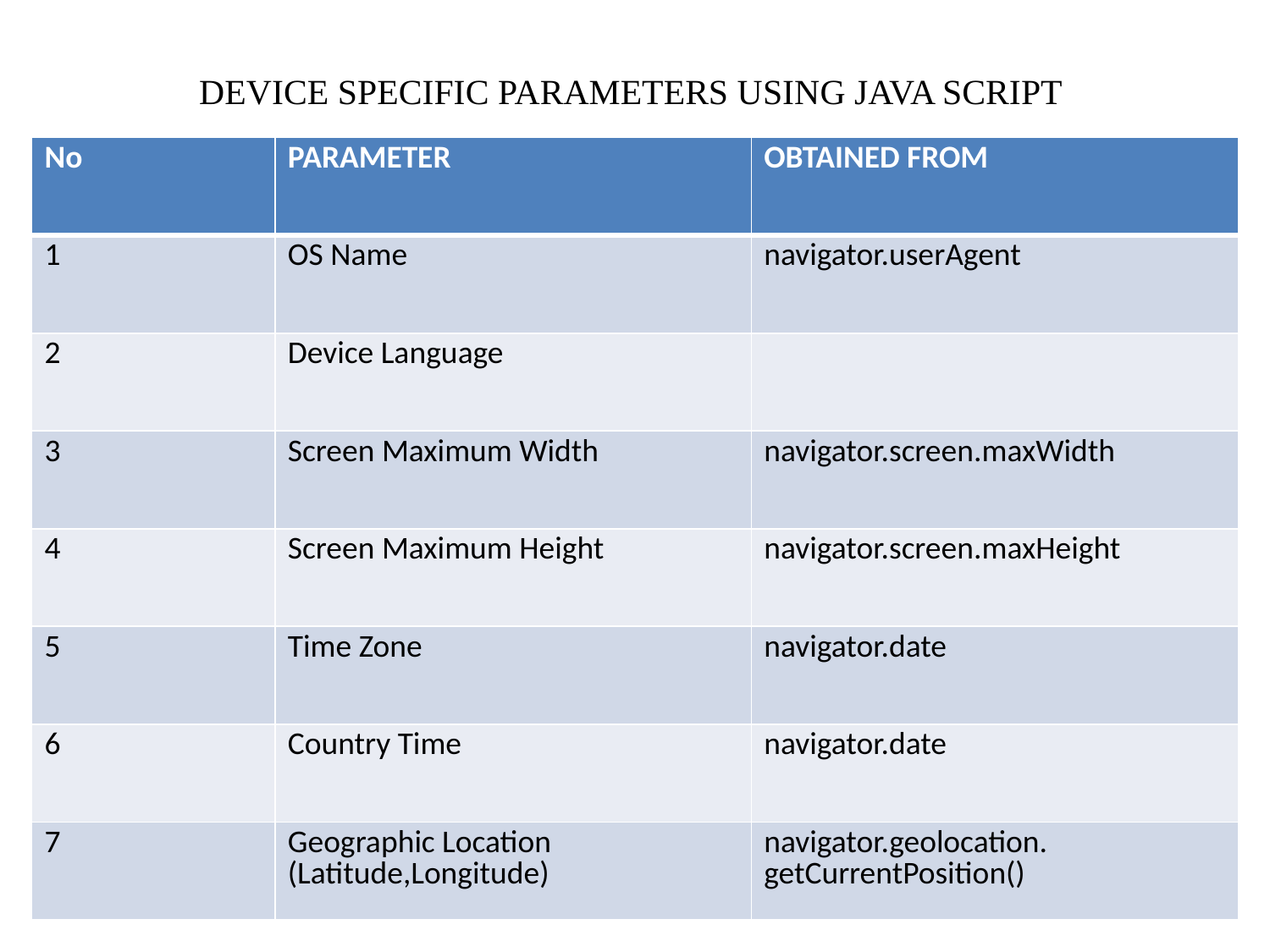

DEVICE SPECIFIC PARAMETERS USING JAVA SCRIPT
| No | PARAMETER | OBTAINED FROM |
| --- | --- | --- |
| 1 | OS Name | navigator.userAgent |
| 2 | Device Language |  |
| 3 | Screen Maximum Width | navigator.screen.maxWidth |
| 4 | Screen Maximum Height | navigator.screen.maxHeight |
| 5 | Time Zone | navigator.date |
| 6 | Country Time | navigator.date |
| 7 | Geographic Location (Latitude,Longitude) | navigator.geolocation. getCurrentPosition() |